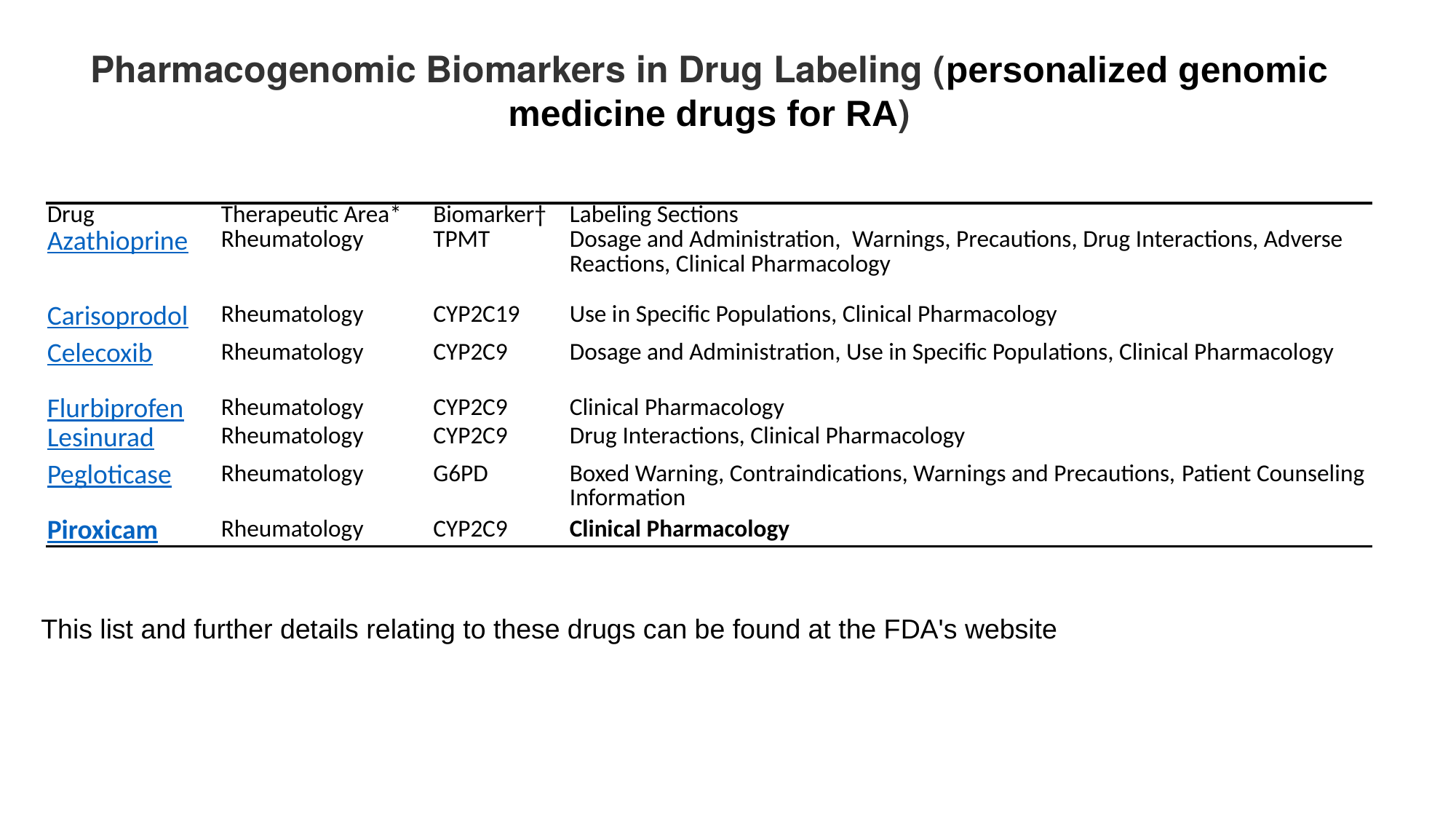

Pharmacogenomic Biomarkers in Drug Labeling (personalized genomic medicine drugs for RA)
| Drug | Therapeutic Area\* | Biomarker† | Labeling Sections |
| --- | --- | --- | --- |
| Azathioprine | Rheumatology | TPMT | Dosage and Administration,  Warnings, Precautions, Drug Interactions, Adverse Reactions, Clinical Pharmacology |
| Carisoprodol | Rheumatology | CYP2C19 | Use in Specific Populations, Clinical Pharmacology |
| Celecoxib | Rheumatology | CYP2C9 | Dosage and Administration, Use in Specific Populations, Clinical Pharmacology |
| Flurbiprofen | Rheumatology | CYP2C9 | Clinical Pharmacology |
| Lesinurad | Rheumatology | CYP2C9 | Drug Interactions, Clinical Pharmacology |
| Pegloticase | Rheumatology | G6PD | Boxed Warning, Contraindications, Warnings and Precautions, Patient Counseling Information |
| Piroxicam | Rheumatology | CYP2C9 | Clinical Pharmacology |
This list and further details relating to these drugs can be found at the FDA's website